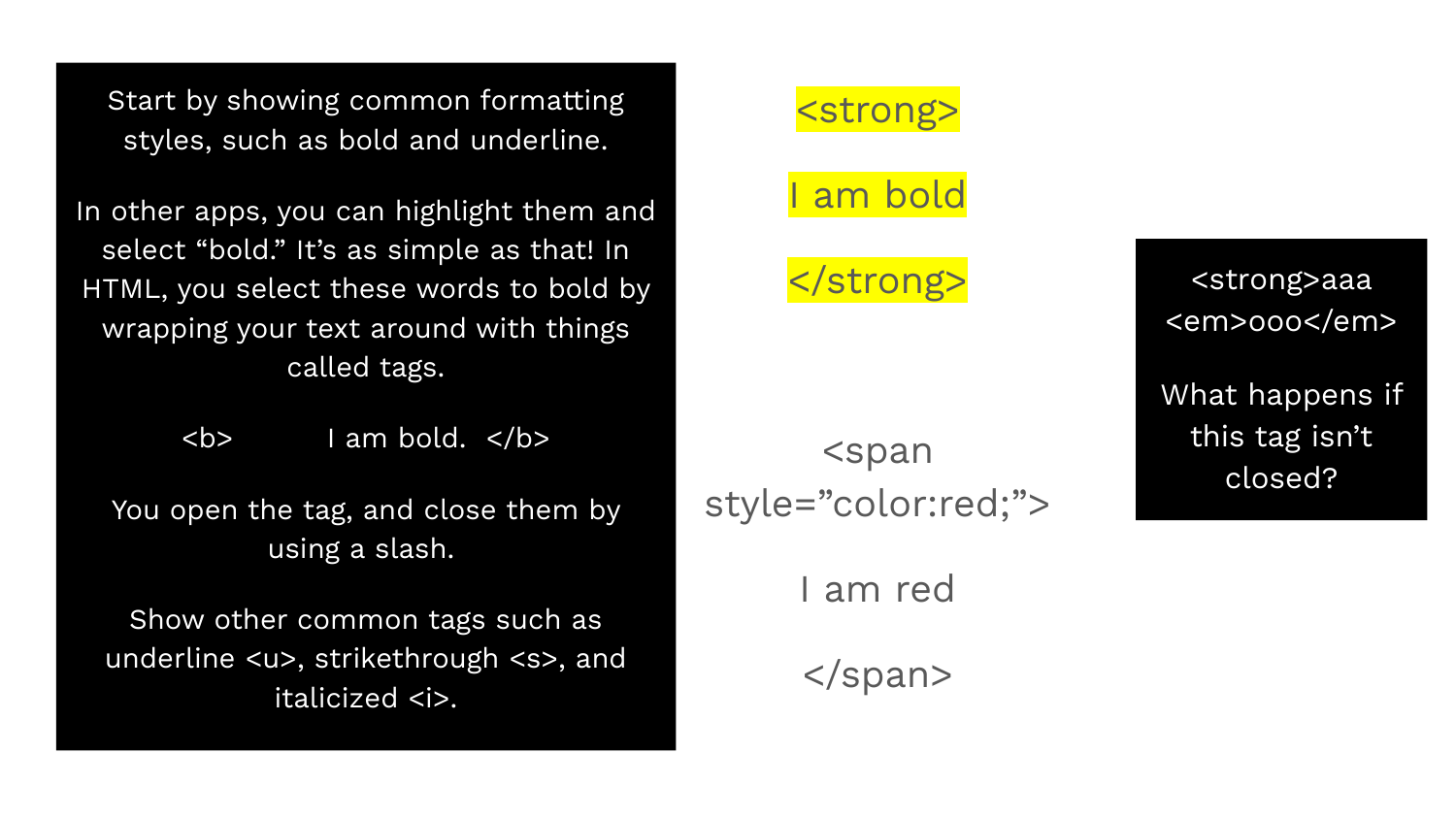

Start by showing common formatting styles, such as bold and underline.
In other apps, you can highlight them and select “bold.” It’s as simple as that! In HTML, you select these words to bold by wrapping your text around with things called tags.
<b>	I am bold.  </b>
You open the tag, and close them by using a slash.
Show other common tags such as underline <u>, strikethrough <s>, and italicized <i>.

<strong>
I am bold
</strong>

<span style=”color:red;”>
I am red
</span>
<strong>aaa <em>ooo</em>
What happens if this tag isn’t closed?